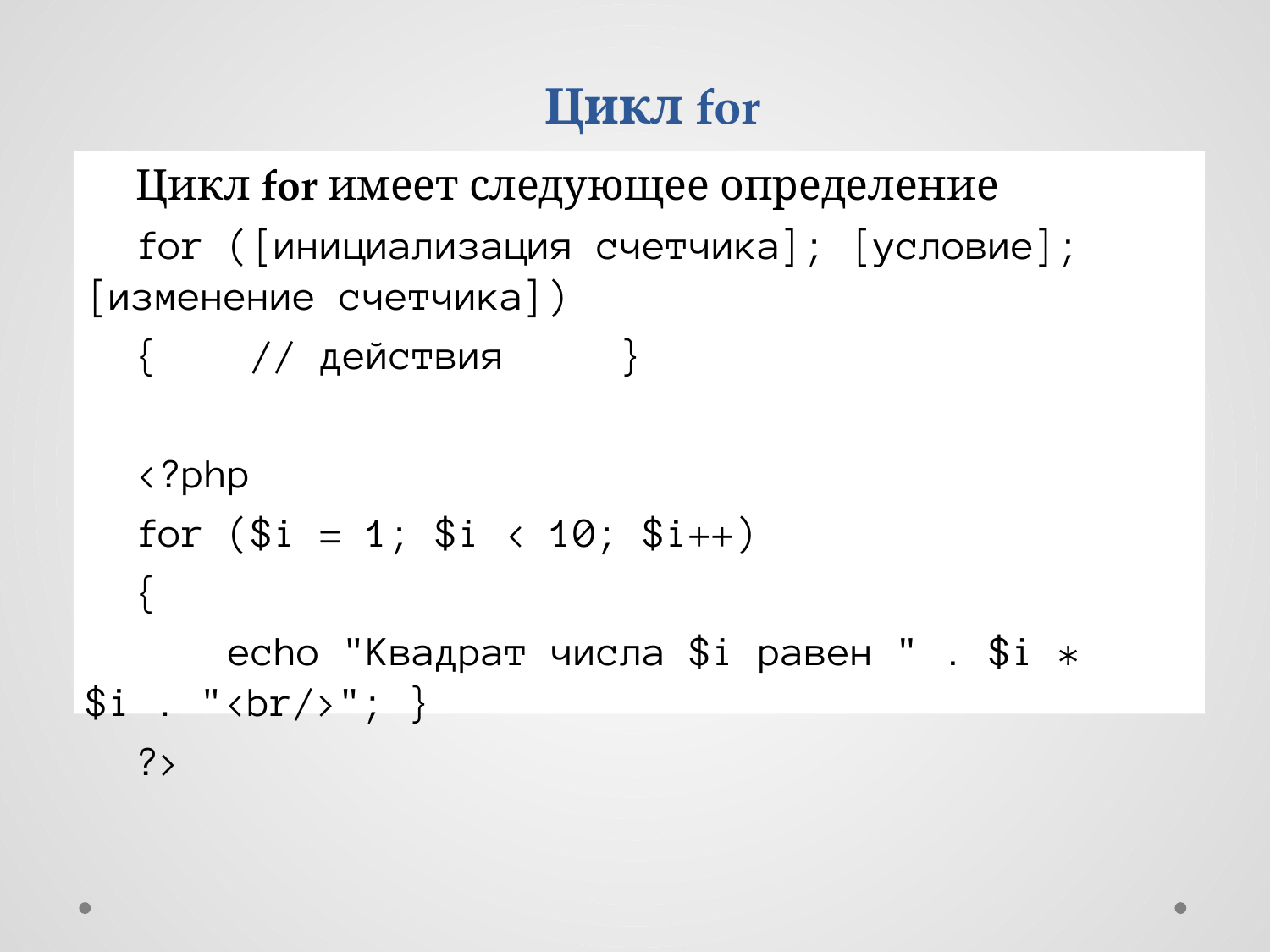

Цикл for
Цикл for имеет следующее определение
for ([инициализация счетчика]; [условие]; [изменение счетчика])
{    // действия     }

<?php
for ($i = 1; $i < 10; $i++)
{
    echo "Квадрат числа $i равен " . $i * $i . "<br/>"; }
?>